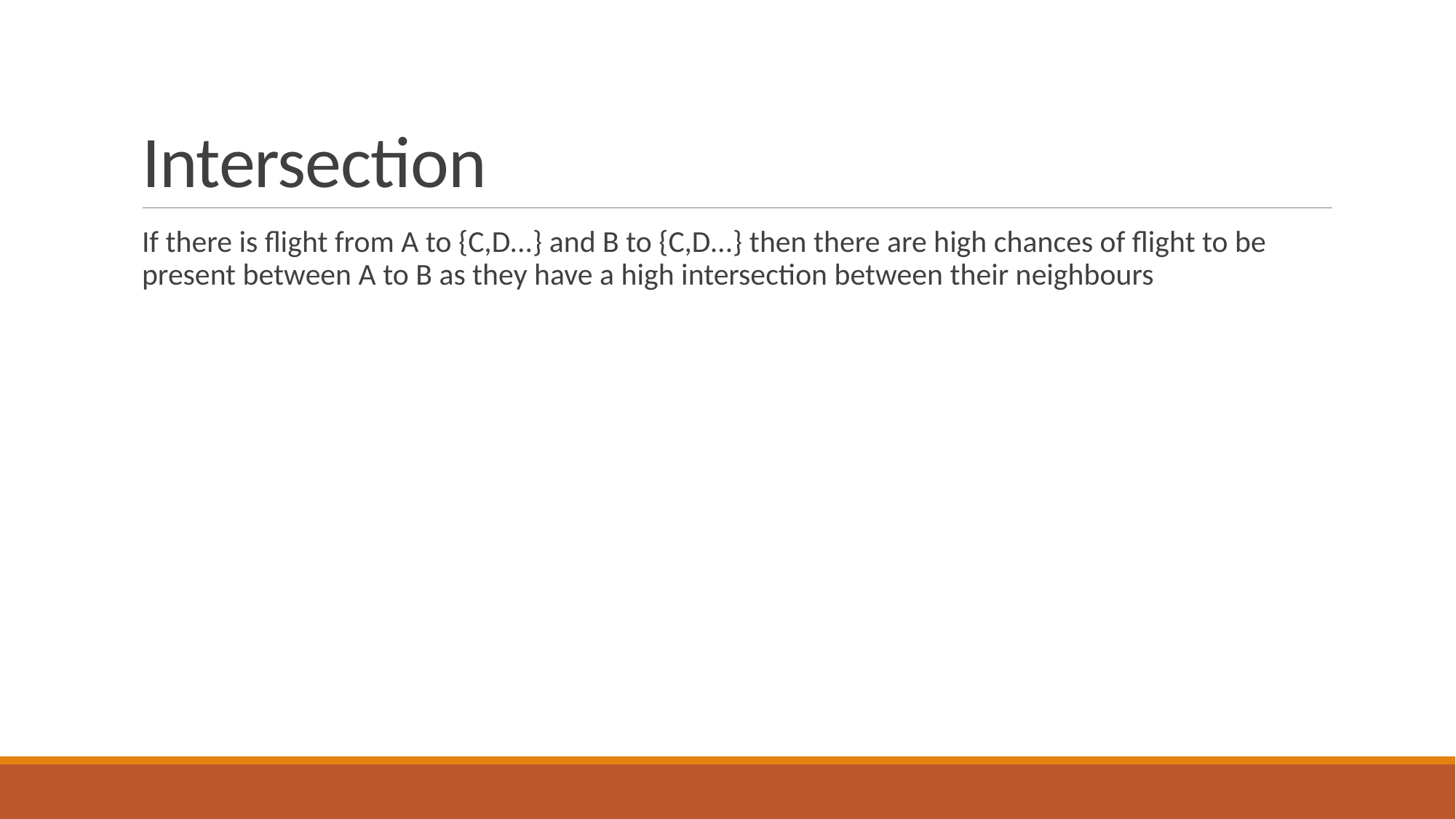

# Intersection
If there is flight from A to {C,D...} and B to {C,D...} then there are high chances of flight to be present between A to B as they have a high intersection between their neighbours